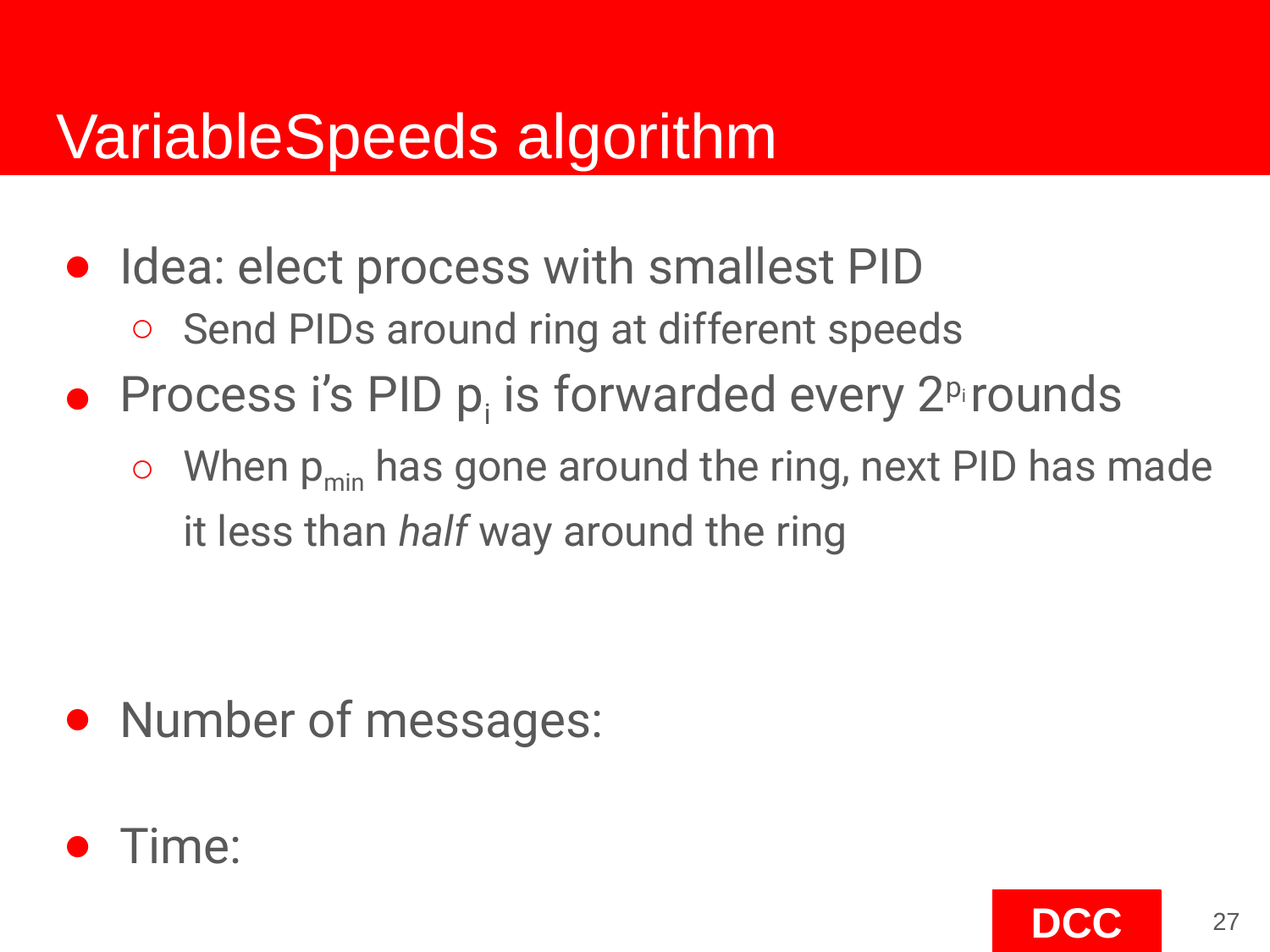

# VariableSpeeds algorithm

Idea: elect process with smallest PID
Send PIDs around ring at different speeds
Process i’s PID pi is forwarded every 2pi rounds
When pmin has gone around the ring, next PID has made it less than half way around the ring

Number of messages:
Time:
27